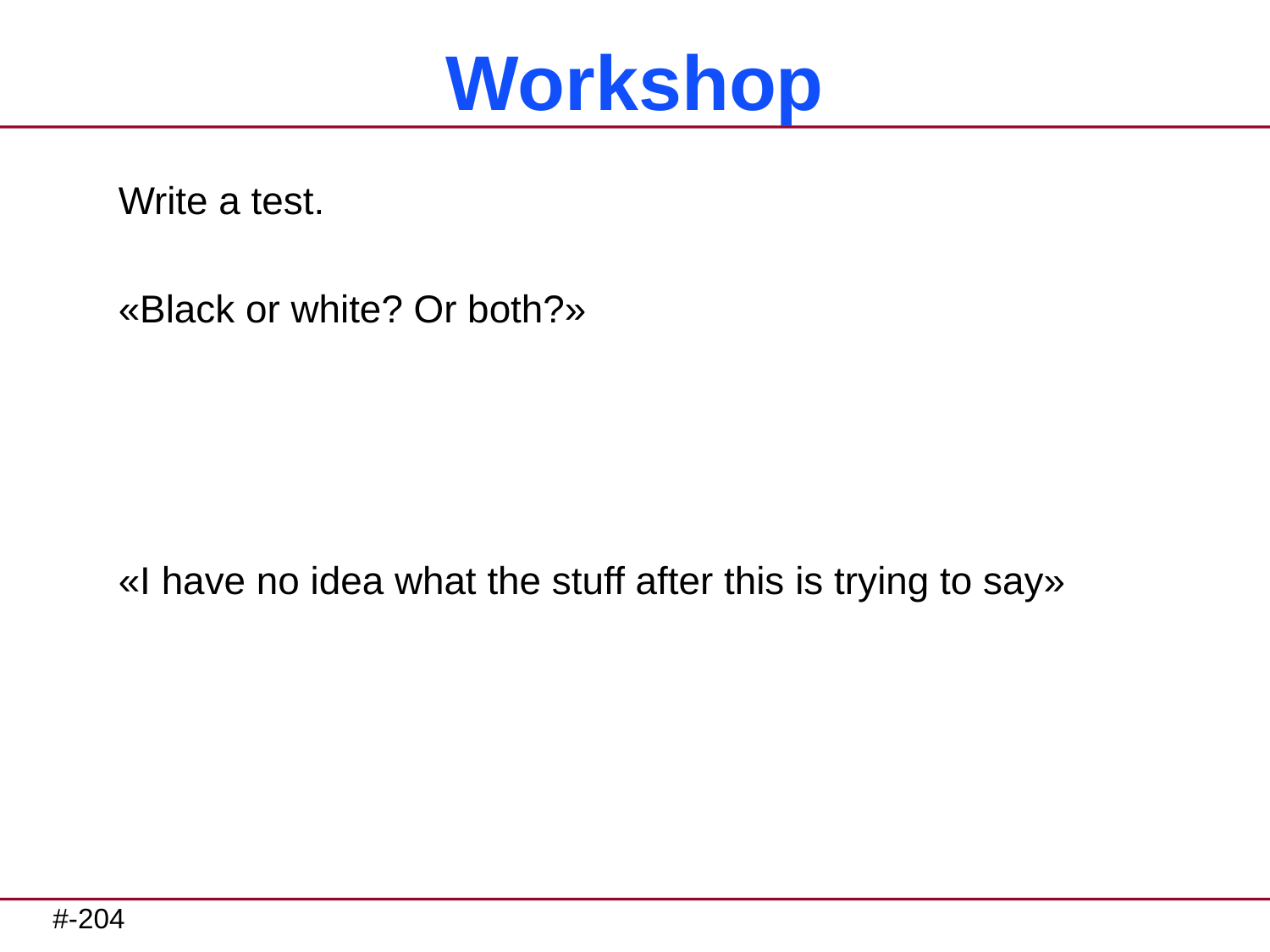

# Workshop
Write a test.

«Black or white? Or both?»

«I have no idea what the stuff after this is trying to say»